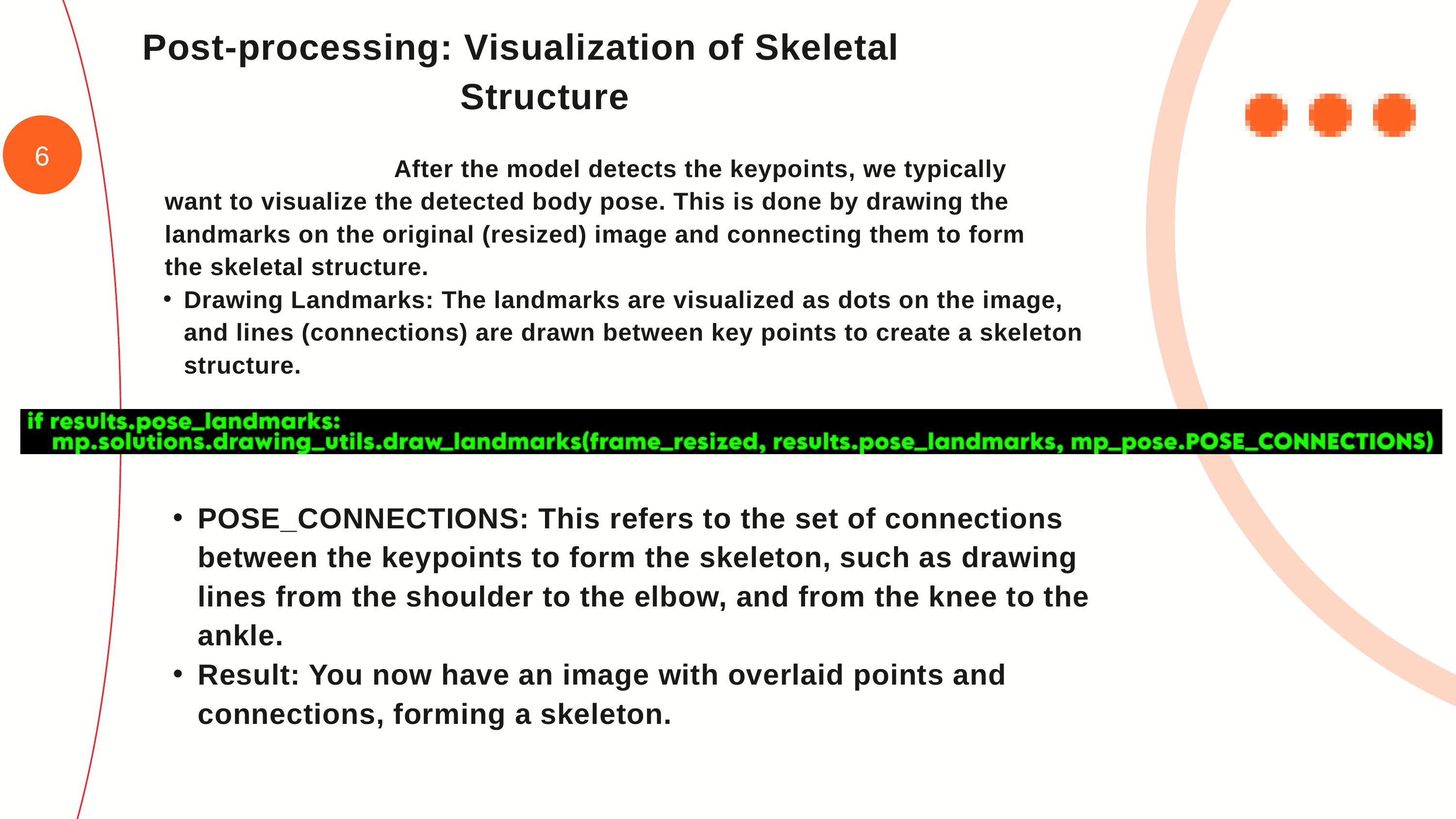

Post-processing: Visualization of Skeletal
                             Structure

                                  After the model detects the keypoints, we typically
   want to visualize the detected body pose. This is done by drawing the
   landmarks on the original (resized) image and connecting them to form
   the skeletal structure.
Drawing Landmarks: The landmarks are visualized as dots on the image, and lines (connections) are drawn between key points to create a skeleton structure.

6

POSE_CONNECTIONS: This refers to the set of connections between the keypoints to form the skeleton, such as drawing lines from the shoulder to the elbow, and from the knee to the ankle.
Result: You now have an image with overlaid points and connections, forming a skeleton.